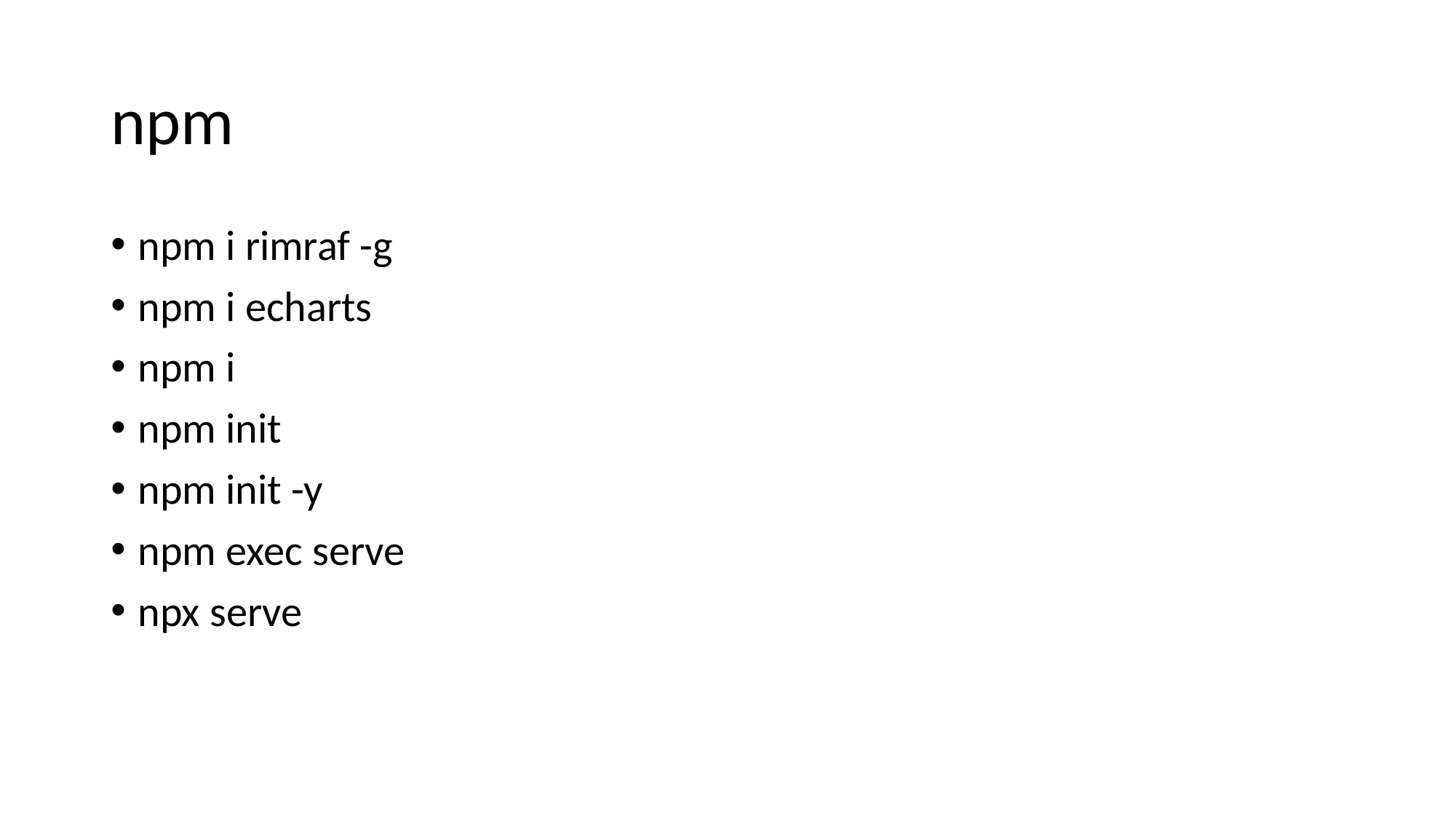

# npm
npm i rimraf -g
npm i echarts
npm i
npm init
npm init -y
npm exec serve
npx serve